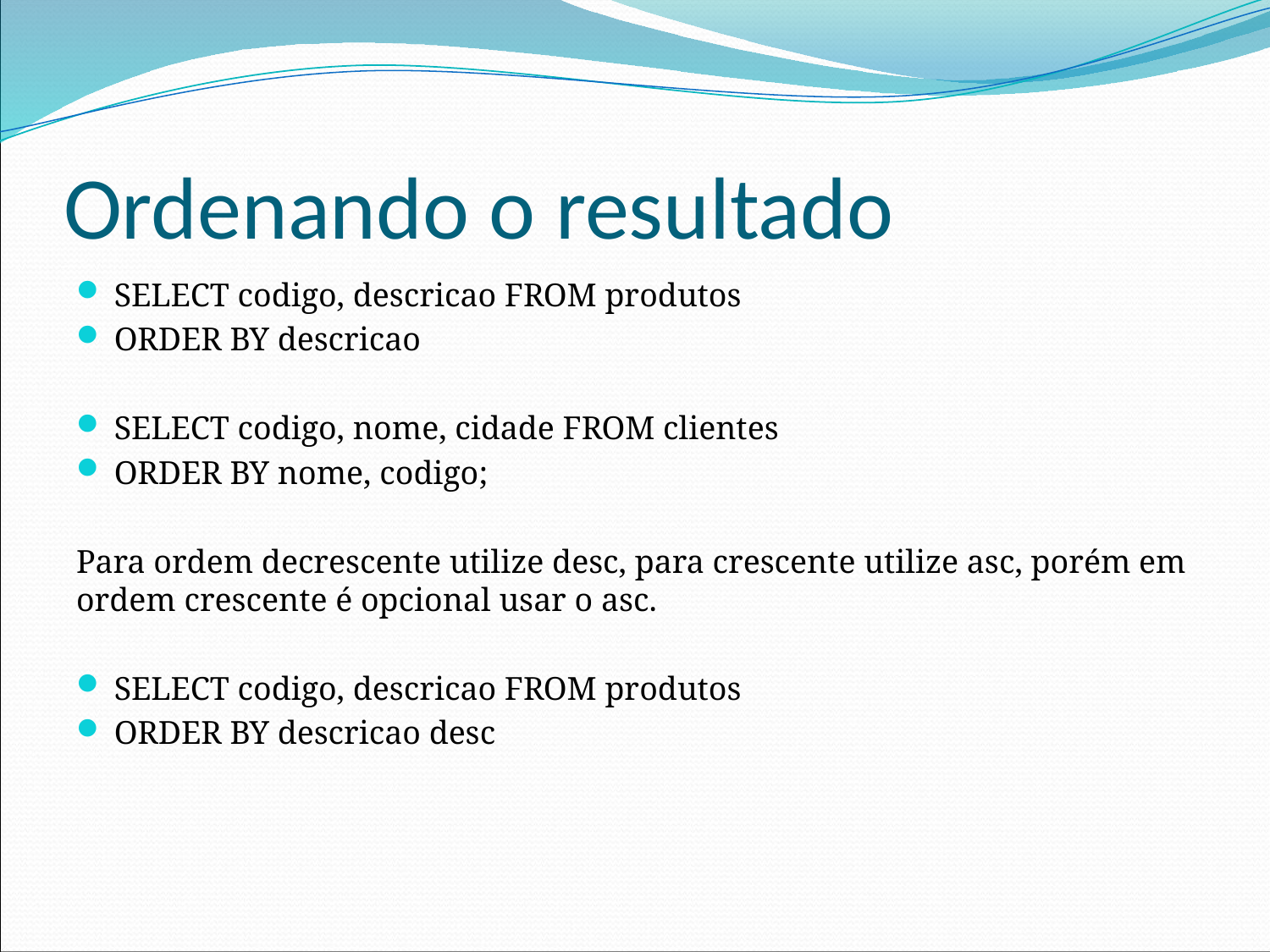

# Ordenando o resultado
SELECT codigo, descricao FROM produtos
ORDER BY descricao

SELECT codigo, nome, cidade FROM clientes
ORDER BY nome, codigo;

Para ordem decrescente utilize desc, para crescente utilize asc, porém em ordem crescente é opcional usar o asc.

SELECT codigo, descricao FROM produtos
ORDER BY descricao desc